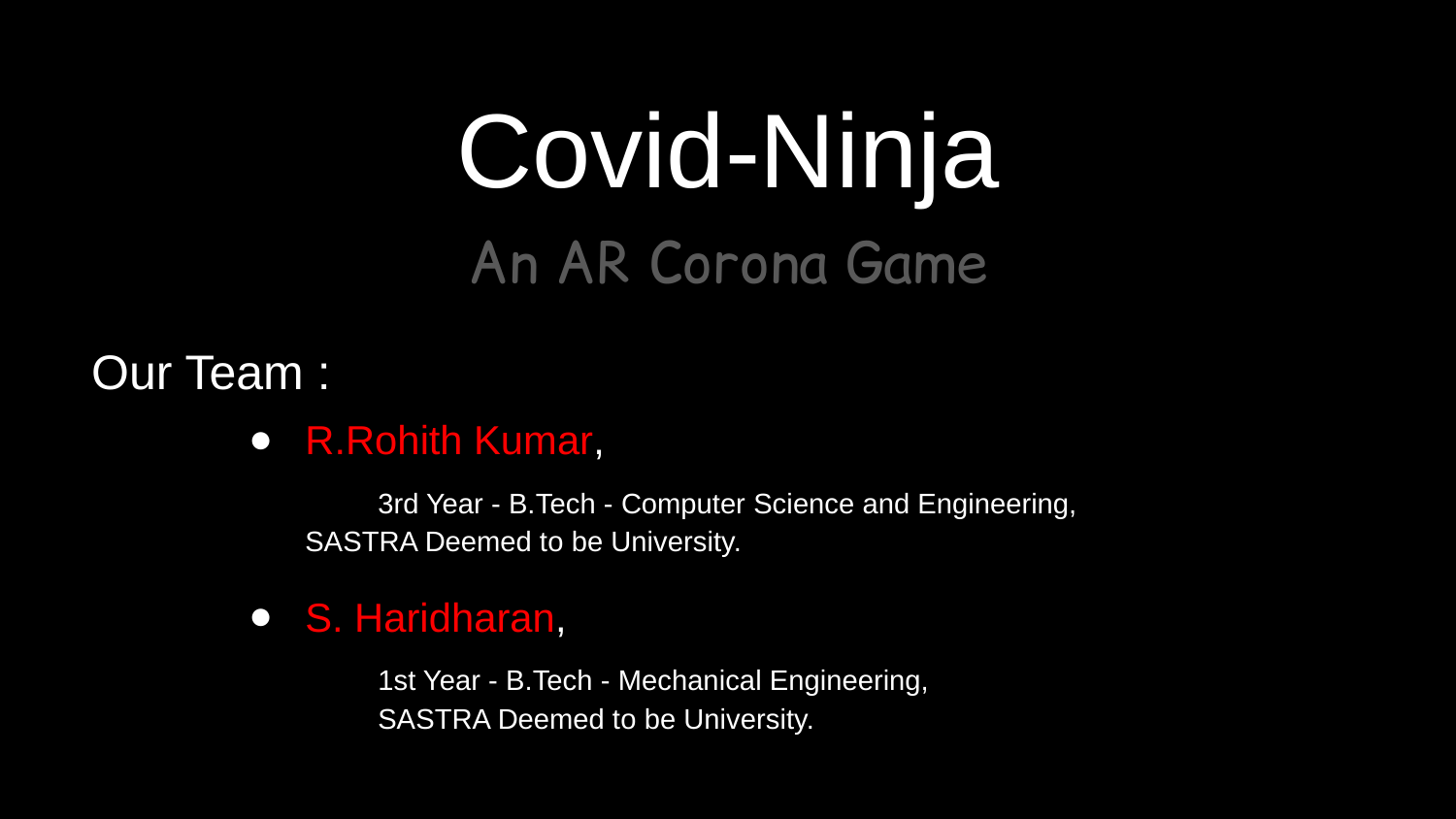

# Covid-Ninja
An AR Corona Game
Our Team :
R.Rohith Kumar,
	3rd Year - B.Tech - Computer Science and Engineering,
SASTRA Deemed to be University.

S. Haridharan,
	1st Year - B.Tech - Mechanical Engineering,
	SASTRA Deemed to be University.